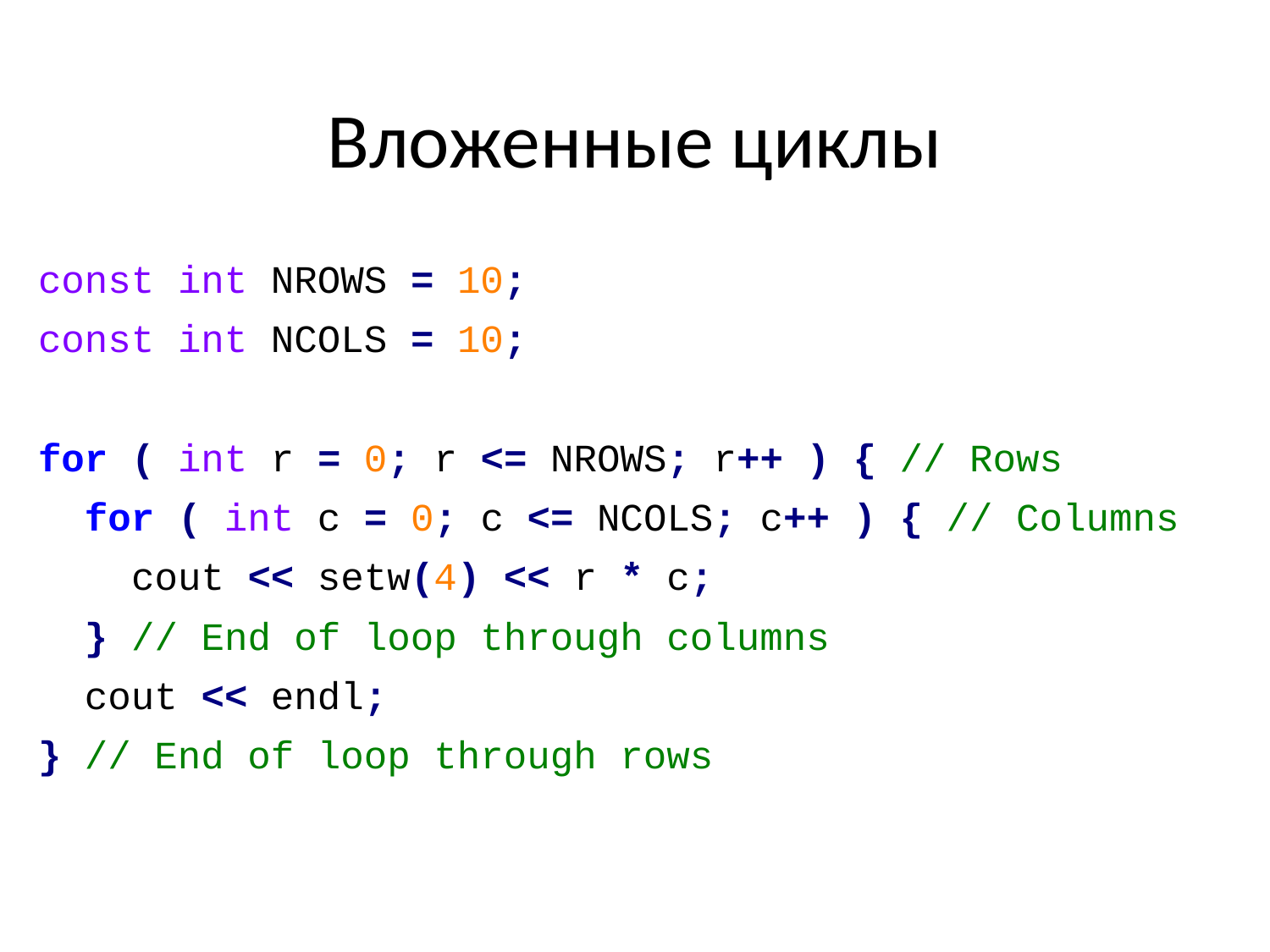

# Вложенные циклы
const int NROWS = 10;
const int NCOLS = 10;

for ( int r = 0; r <= NROWS; r++ ) { // Rows
  for ( int c = 0; c <= NCOLS; c++ ) { // Columns
    cout << setw(4) << r * c;
  } // End of loop through columns
  cout << endl;
} // End of loop through rows